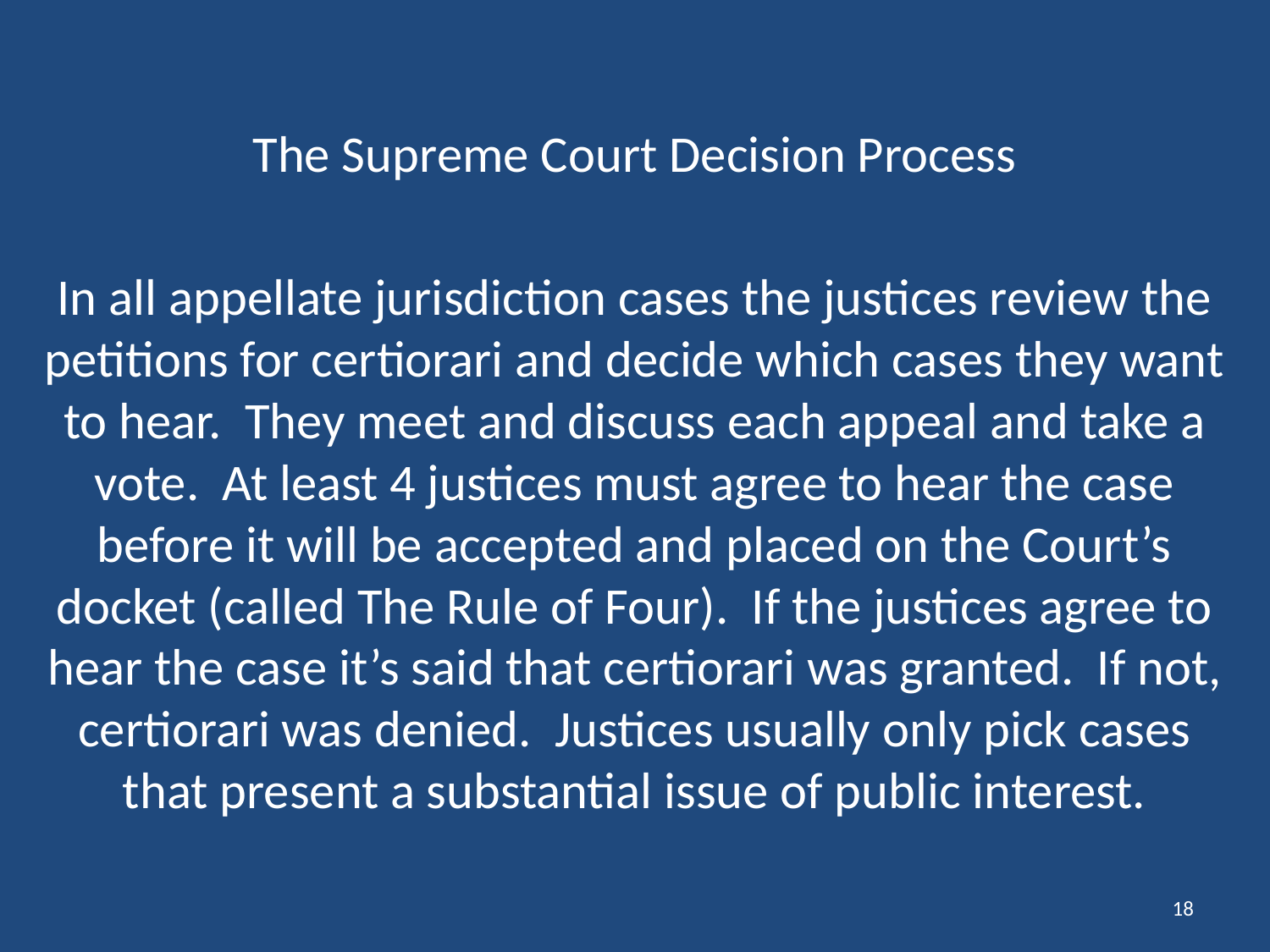

The Supreme Court Decision Process

In all appellate jurisdiction cases the justices review the petitions for certiorari and decide which cases they want to hear.  They meet and discuss each appeal and take a vote.  At least 4 justices must agree to hear the case before it will be accepted and placed on the Court’s docket (called The Rule of Four).  If the justices agree to hear the case it’s said that certiorari was granted.  If not, certiorari was denied.  Justices usually only pick cases that present a substantial issue of public interest.

18